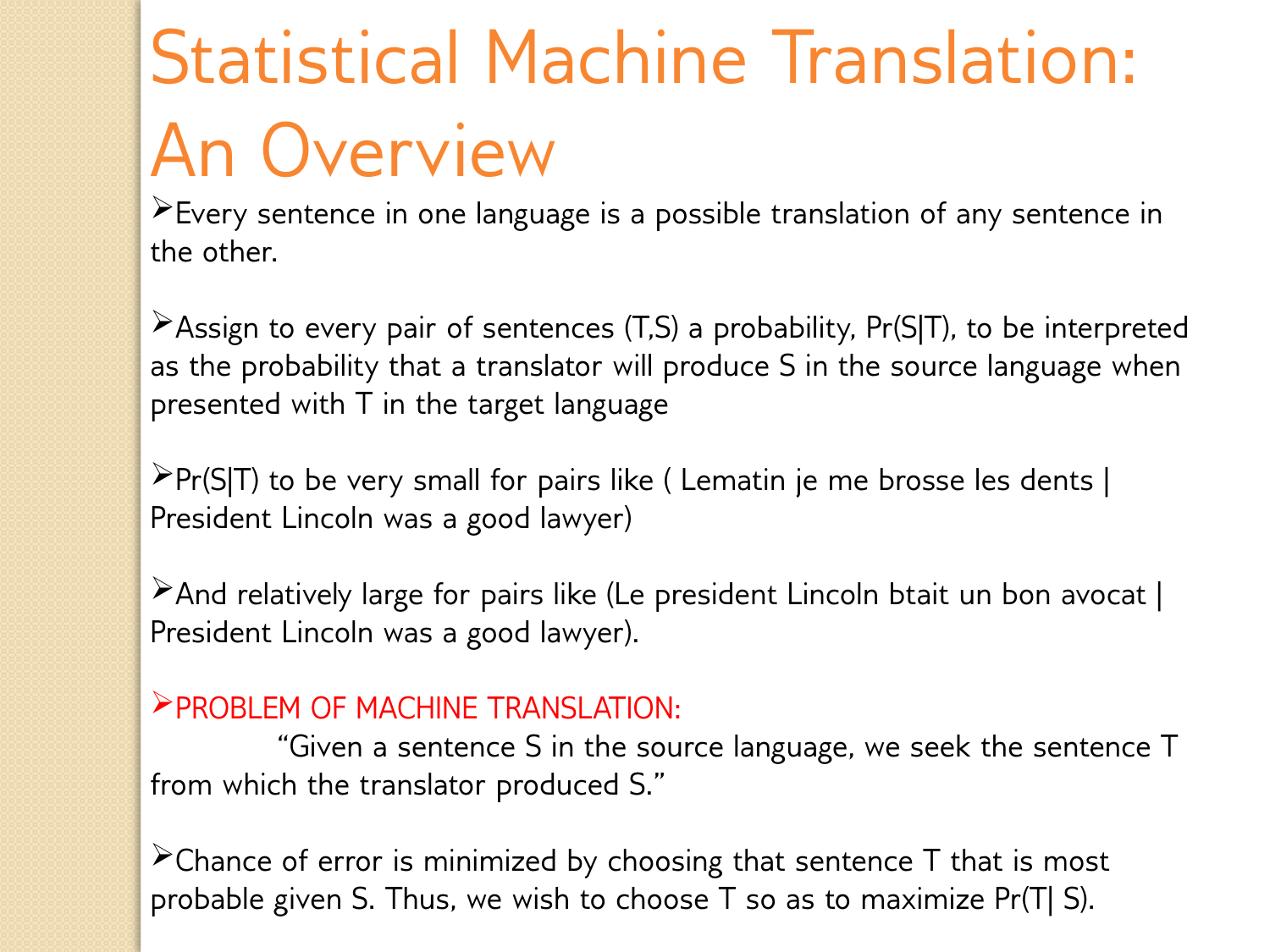

Statistical Machine Translation:
An Overview
Every sentence in one language is a possible translation of any sentence in the other.

Assign to every pair of sentences (T,S) a probability, Pr(S|T), to be interpreted as the probability that a translator will produce S in the source language when presented with T in the target language

Pr(S|T) to be very small for pairs like ( Lematin je me brosse les dents | President Lincoln was a good lawyer)

And relatively large for pairs like (Le president Lincoln btait un bon avocat | President Lincoln was a good lawyer).

PROBLEM OF MACHINE TRANSLATION:
	“Given a sentence S in the source language, we seek the sentence T from which the translator produced S.”

Chance of error is minimized by choosing that sentence T that is most probable given S. Thus, we wish to choose T so as to maximize Pr(T| S).